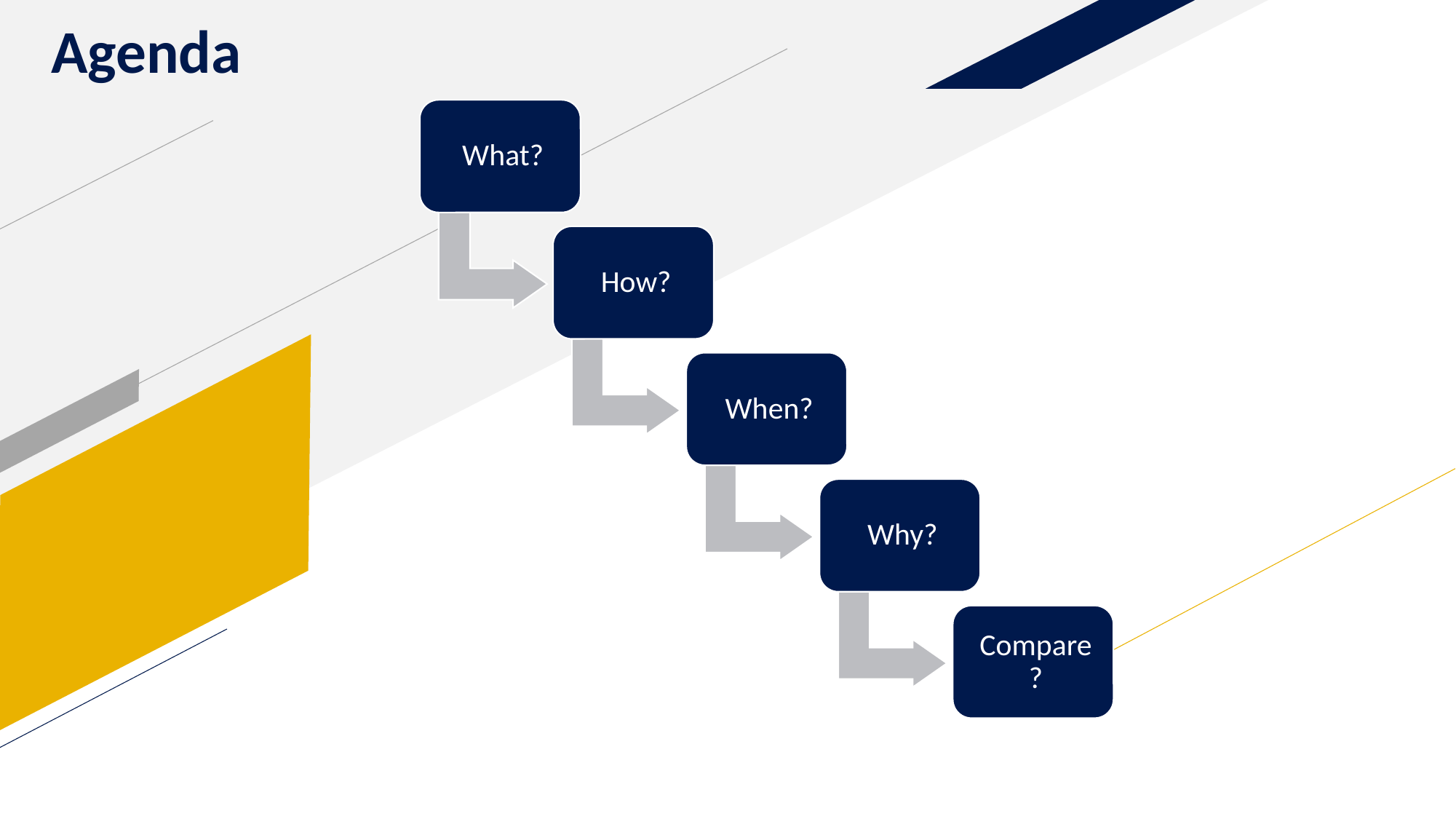

# Agenda
What?
How?
When?
Why?
Compare?